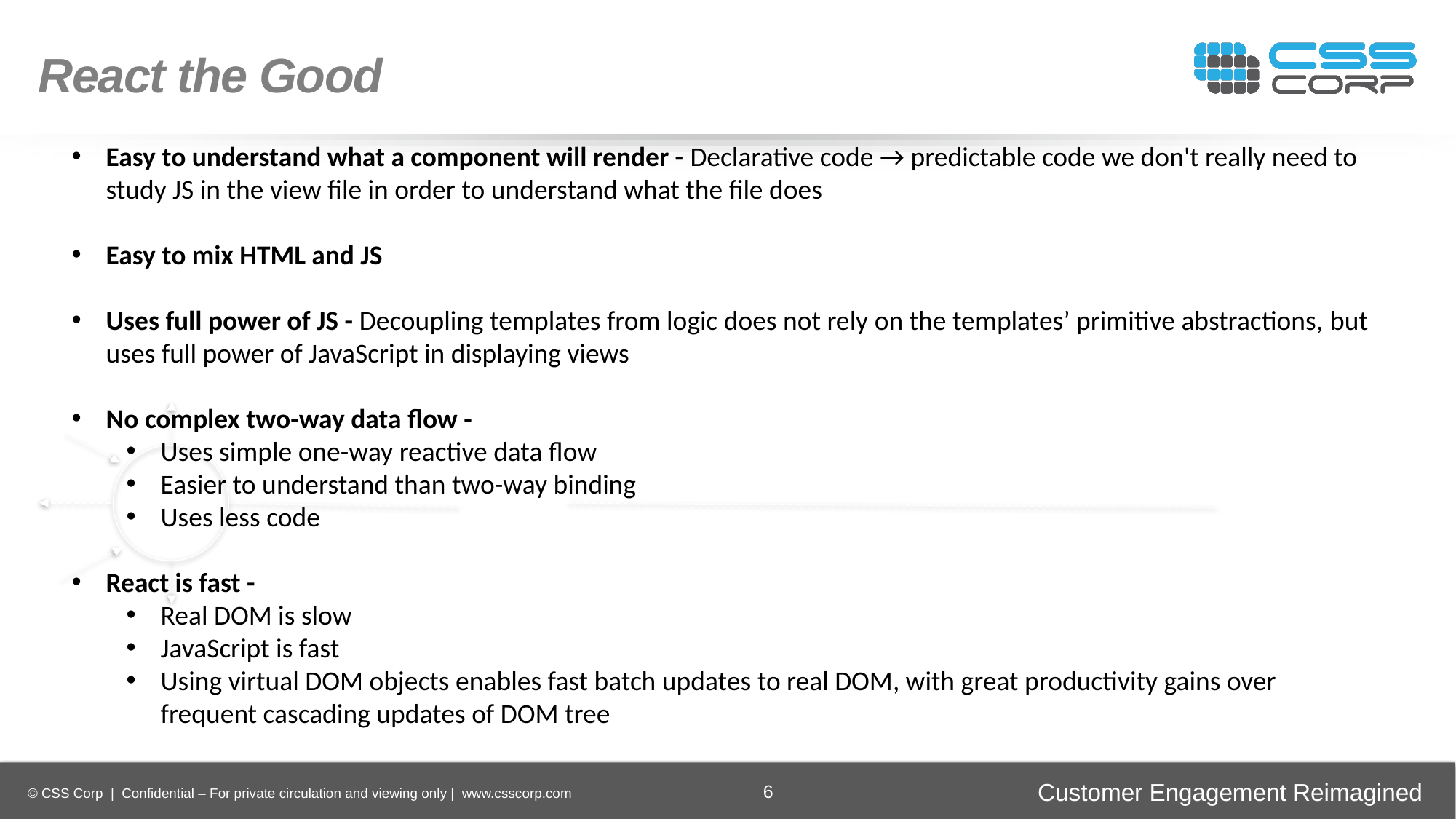

React the Good
Easy to understand what a component will render - Declarative code → predictable code we don't really need to study JS in the view file in order to understand what the file does

Easy to mix HTML and JS

Uses full power of JS - Decoupling templates from logic does not rely on the templates’ primitive abstractions, but uses full power of JavaScript in displaying views

No complex two-way data flow -
Uses simple one-way reactive data flow
Easier to understand than two-way binding
Uses less code

React is fast -
Real DOM is slow
JavaScript is fast
Using virtual DOM objects enables fast batch updates to real DOM, with great productivity gains over frequent cascading updates of DOM tree
Enhancing
Operational Efficiency

Faster Time-to-Market

Digital
Transformation

Securing Brand and Customer Trust

6